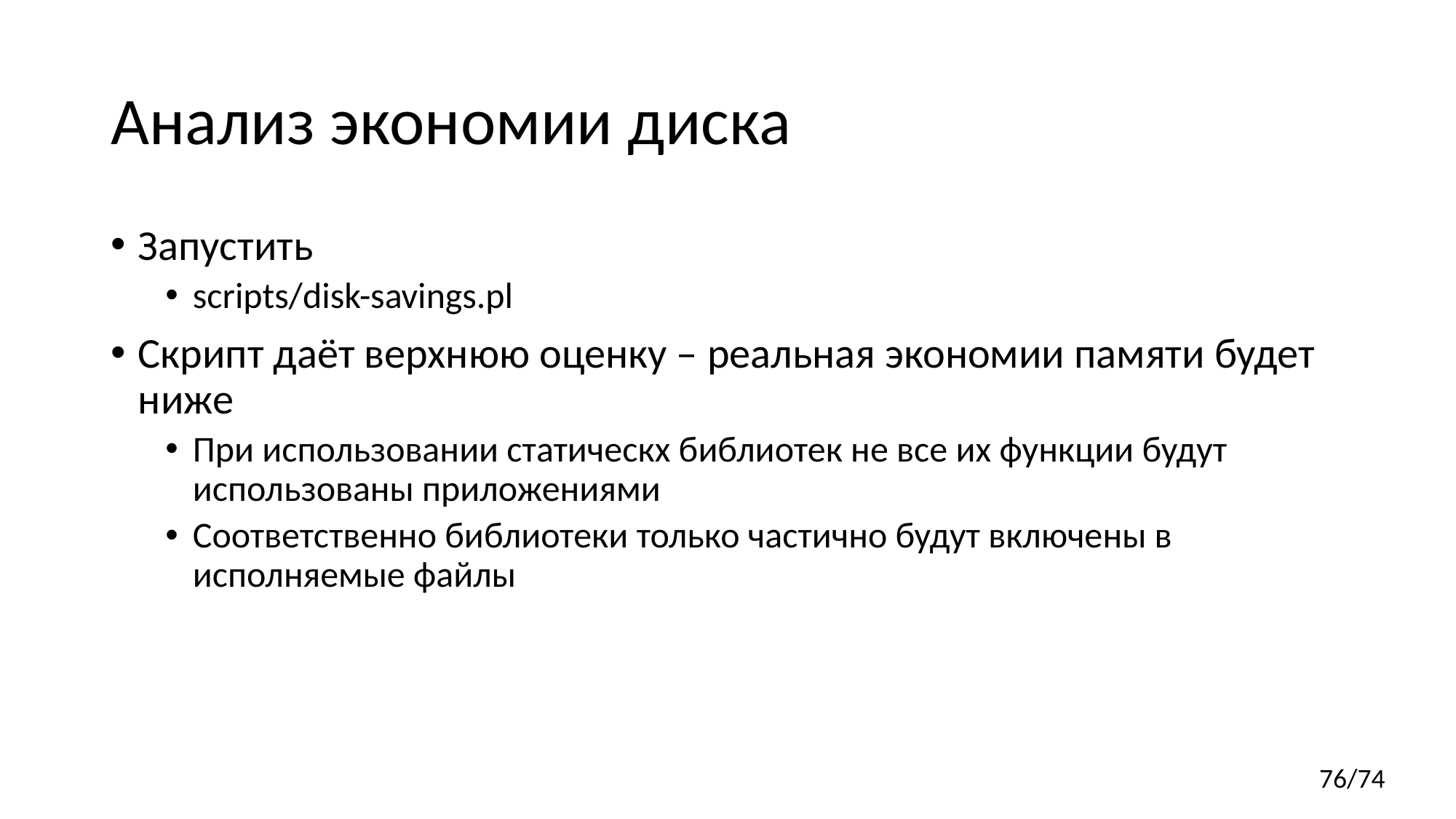

# Анализ экономии диска
Запустить
scripts/disk-savings.pl
Скрипт даёт верхнюю оценку – реальная экономии памяти будет ниже
При использовании статическх библиотек не все их функции будут использованы приложениями
Соответственно библиотеки только частично будут включены в исполняемые файлы